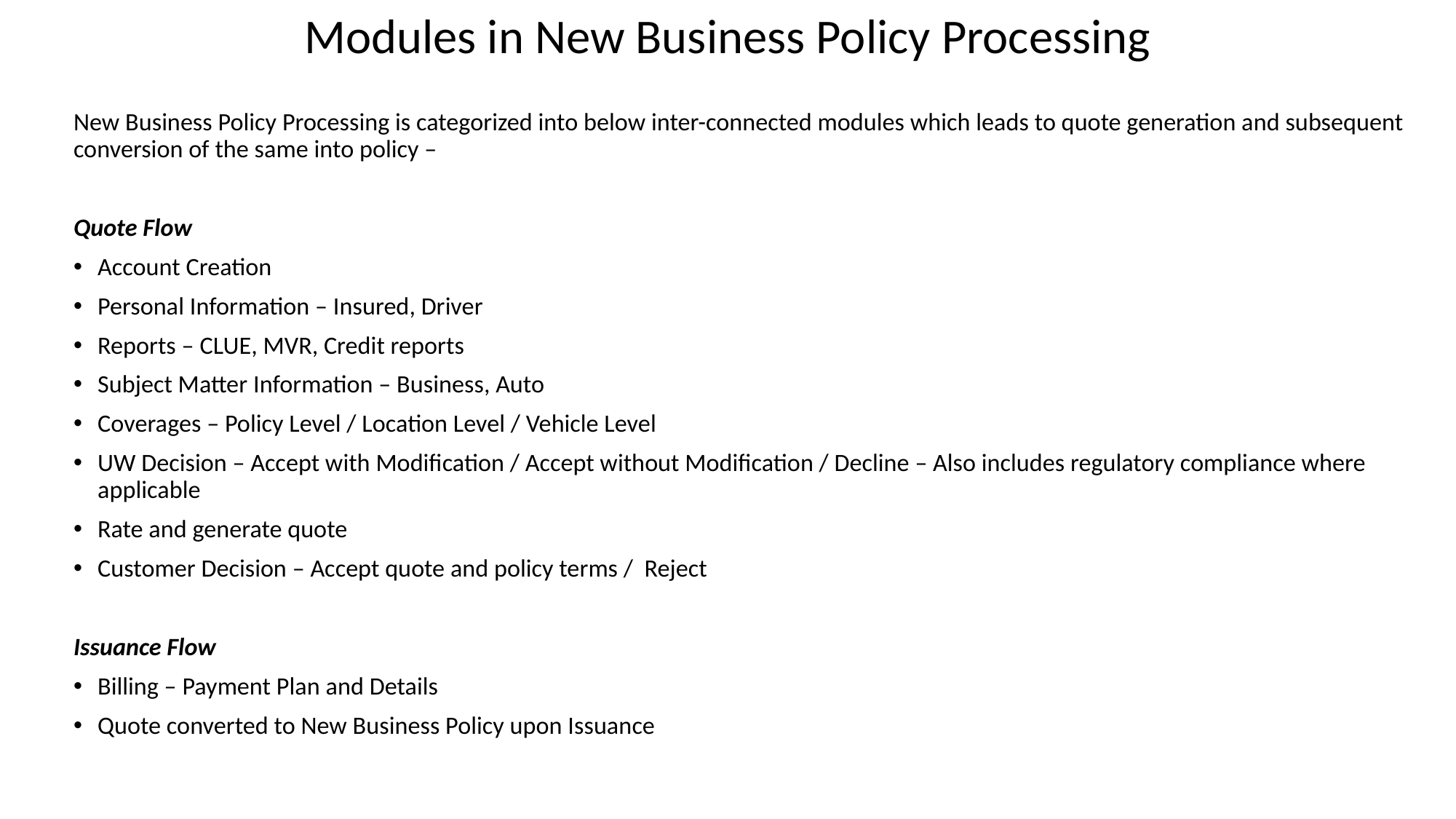

# Modules in New Business Policy Processing
New Business Policy Processing is categorized into below inter-connected modules which leads to quote generation and subsequent conversion of the same into policy –

Quote Flow
Account Creation
Personal Information – Insured, Driver
Reports – CLUE, MVR, Credit reports
Subject Matter Information – Business, Auto
Coverages – Policy Level / Location Level / Vehicle Level
UW Decision – Accept with Modification / Accept without Modification / Decline – Also includes regulatory compliance where applicable
Rate and generate quote
Customer Decision – Accept quote and policy terms /  Reject

Issuance Flow
Billing – Payment Plan and Details
Quote converted to New Business Policy upon Issuance